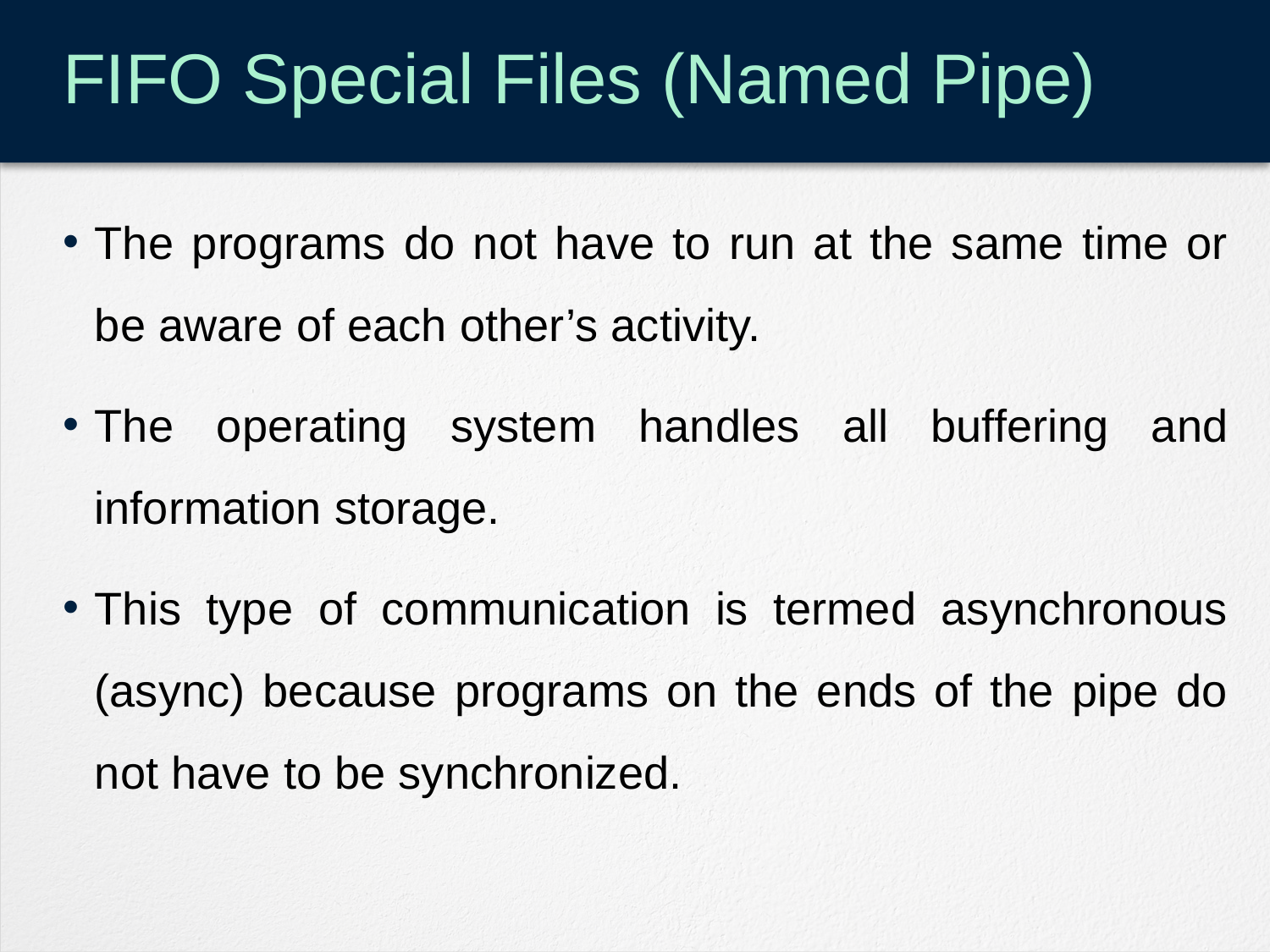

# FIFO Special Files (Named Pipe)
The programs do not have to run at the same time or be aware of each other’s activity.
The operating system handles all buffering and information storage.
This type of communication is termed asynchronous (async) because programs on the ends of the pipe do not have to be synchronized.